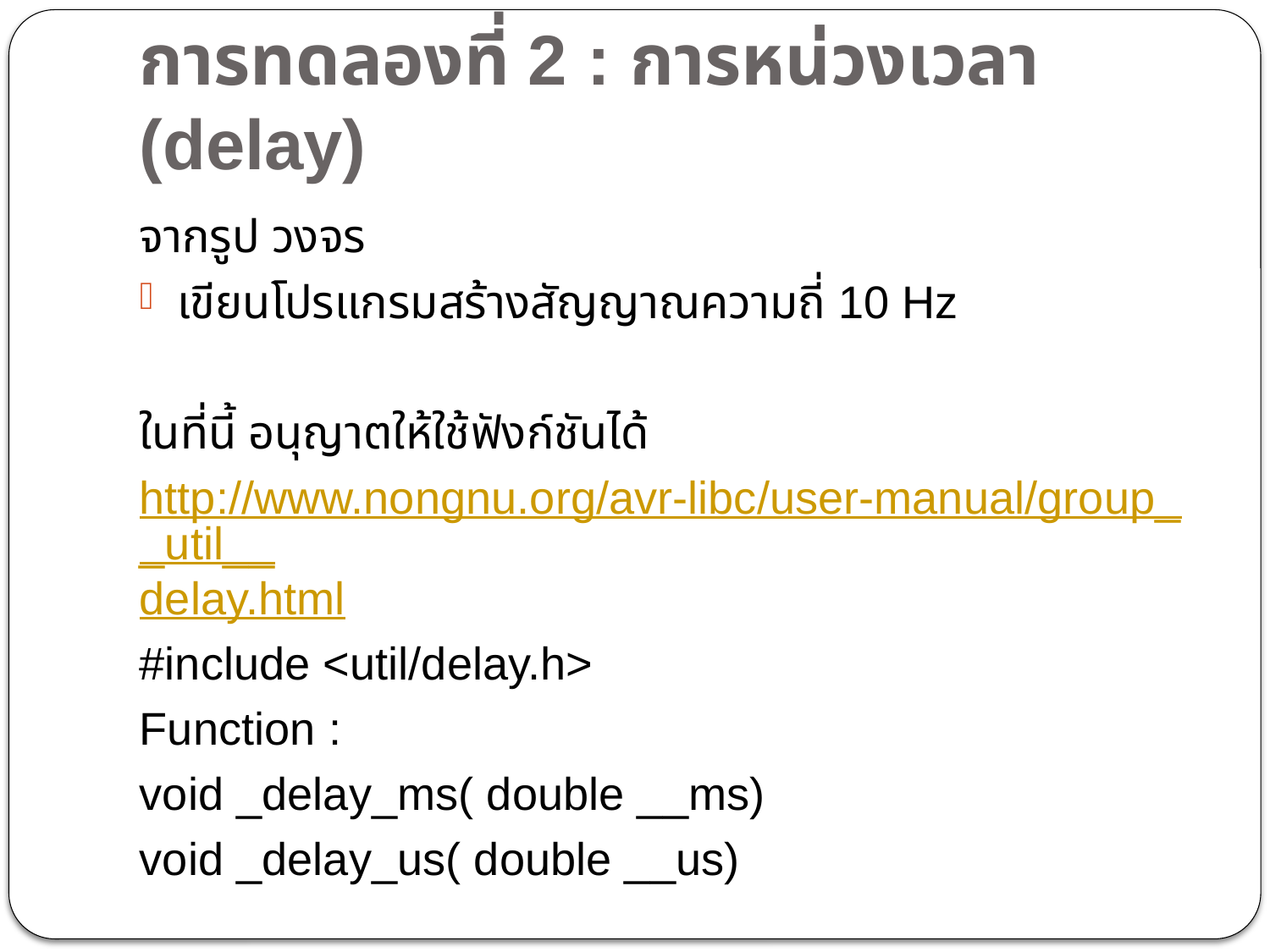

# การทดลองที่ 2 : การหน่วงเวลา (delay)
จากรูป วงจร
เขียนโปรแกรมสร้างสัญญาณความถี่ 10 Hz

ในที่นี้ อนุญาตให้ใช้ฟังก์ชันได้
http://www.nongnu.org/avr-libc/user-manual/group__util__delay.html
#include <util/delay.h>
Function :
void _delay_ms( double __ms)
void _delay_us( double __us)